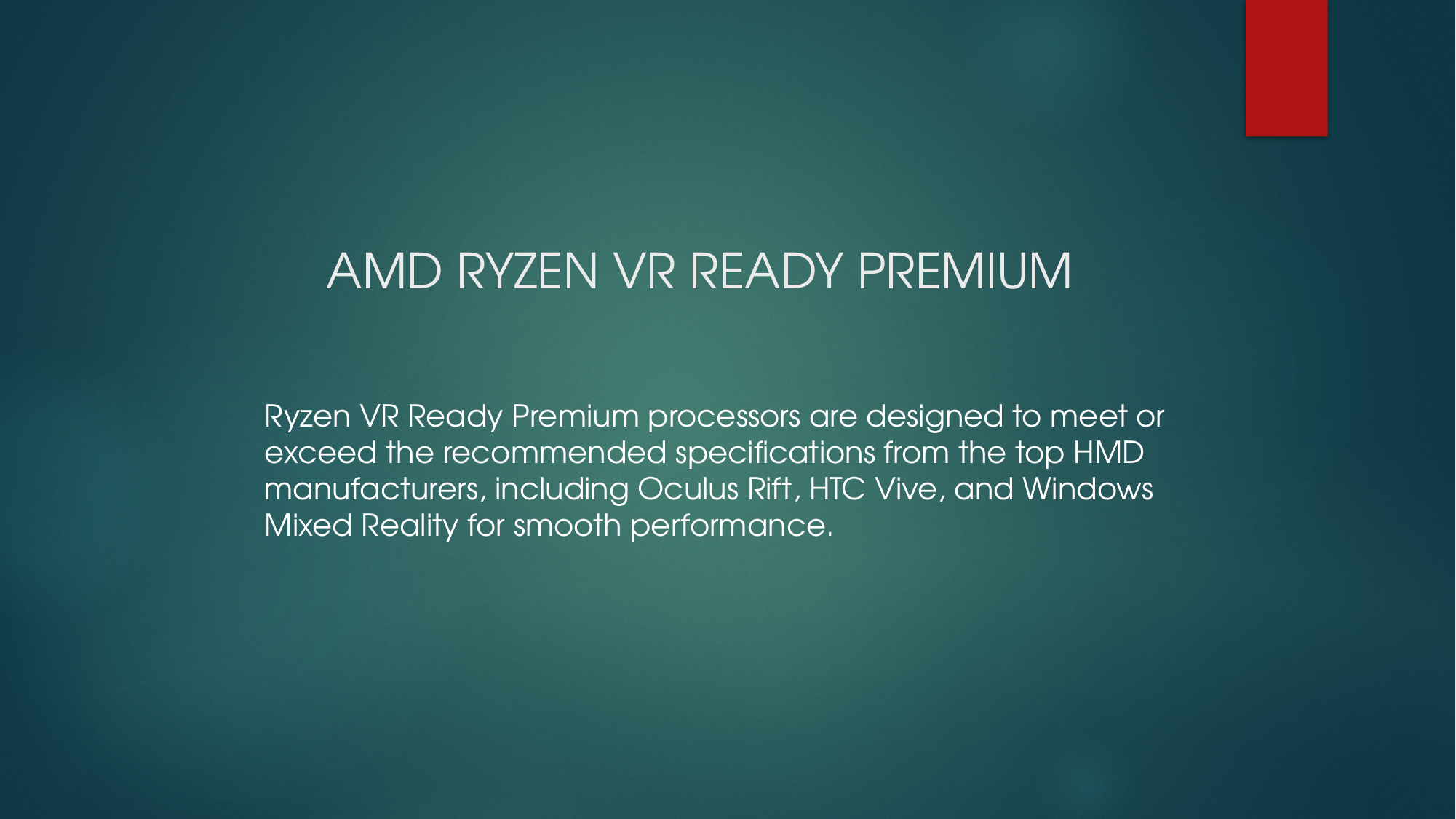

# AMD RYZEN VR READY PREMIUM
Ryzen VR Ready Premium processors are designed to meet or exceed the recommended specifications from the top HMD manufacturers, including Oculus Rift, HTC Vive, and Windows Mixed Reality for smooth performance.